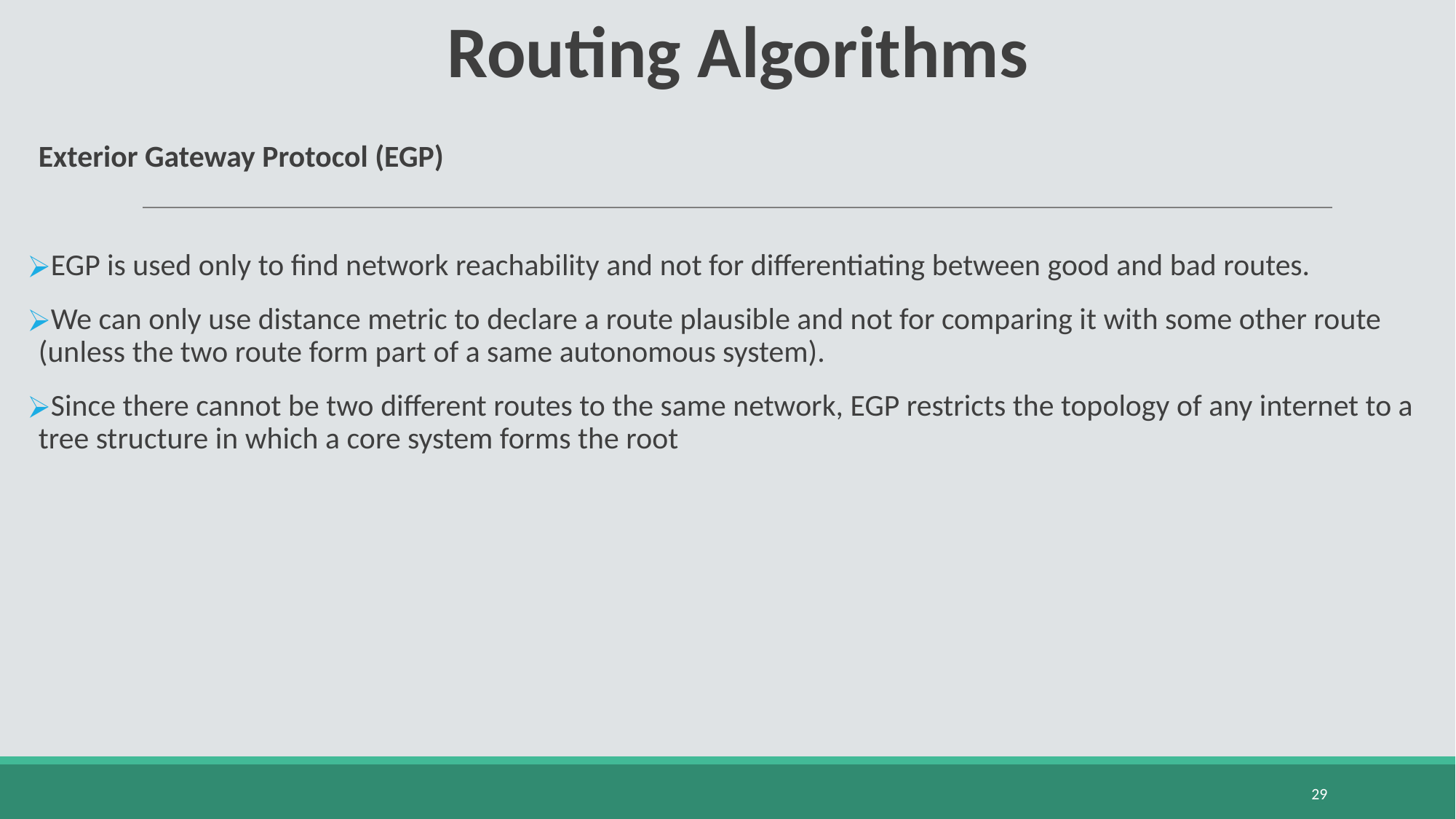

# Routing Algorithms
Exterior Gateway Protocol (EGP)

EGP is used only to find network reachability and not for differentiating between good and bad routes.
We can only use distance metric to declare a route plausible and not for comparing it with some other route (unless the two route form part of a same autonomous system).
Since there cannot be two different routes to the same network, EGP restricts the topology of any internet to a tree structure in which a core system forms the root

29